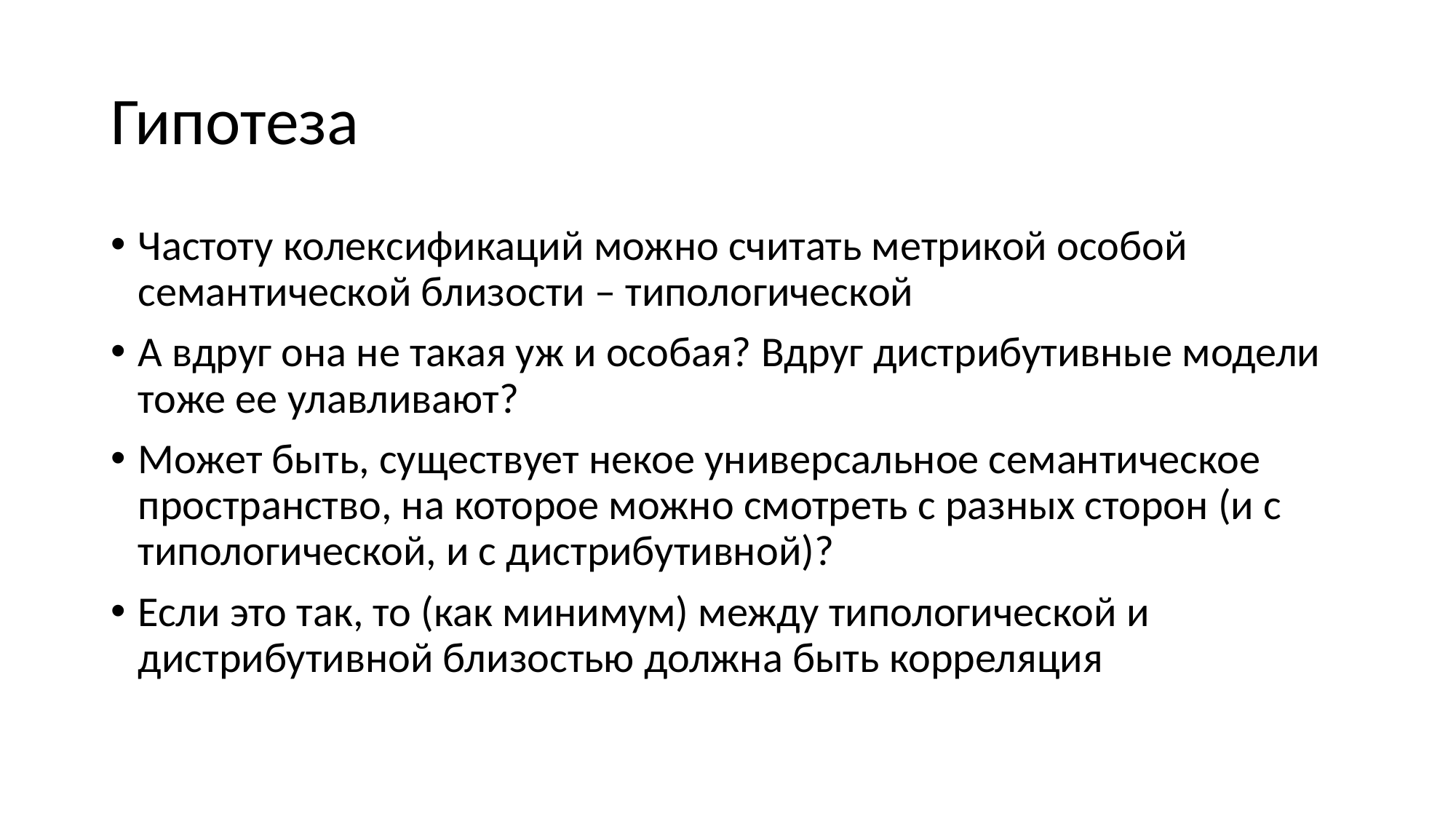

# Гипотеза
Частоту колексификаций можно считать метрикой особой семантической близости – типологической
А вдруг она не такая уж и особая? Вдруг дистрибутивные модели тоже ее улавливают?
Может быть, существует некое универсальное семантическое пространство, на которое можно смотреть с разных сторон (и с типологической, и с дистрибутивной)?
Если это так, то (как минимум) между типологической и дистрибутивной близостью должна быть корреляция